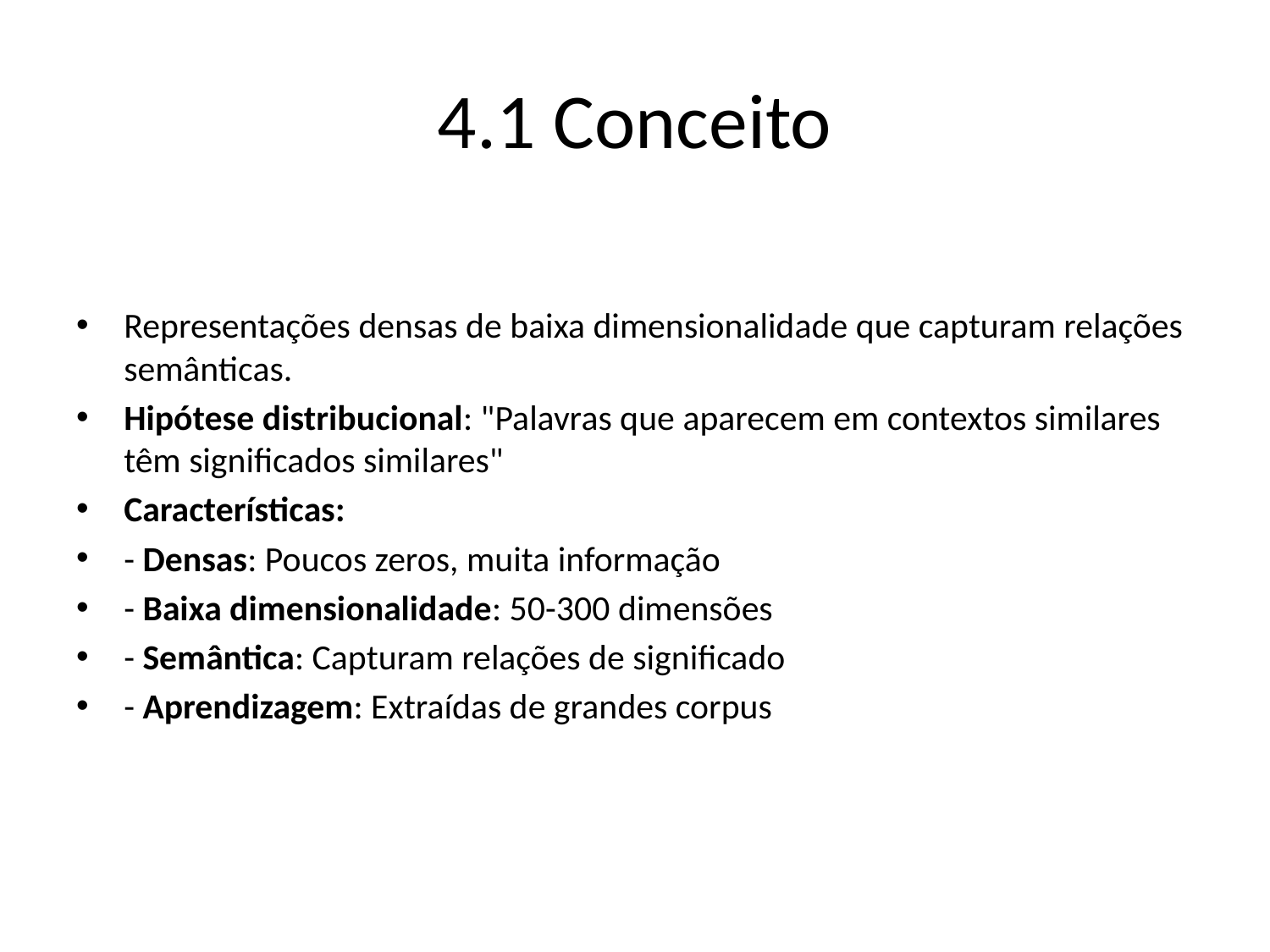

# 4.1 Conceito

Representações densas de baixa dimensionalidade que capturam relações semânticas.
Hipótese distribucional: "Palavras que aparecem em contextos similares têm significados similares"
Características:
- Densas: Poucos zeros, muita informação
- Baixa dimensionalidade: 50-300 dimensões
- Semântica: Capturam relações de significado
- Aprendizagem: Extraídas de grandes corpus